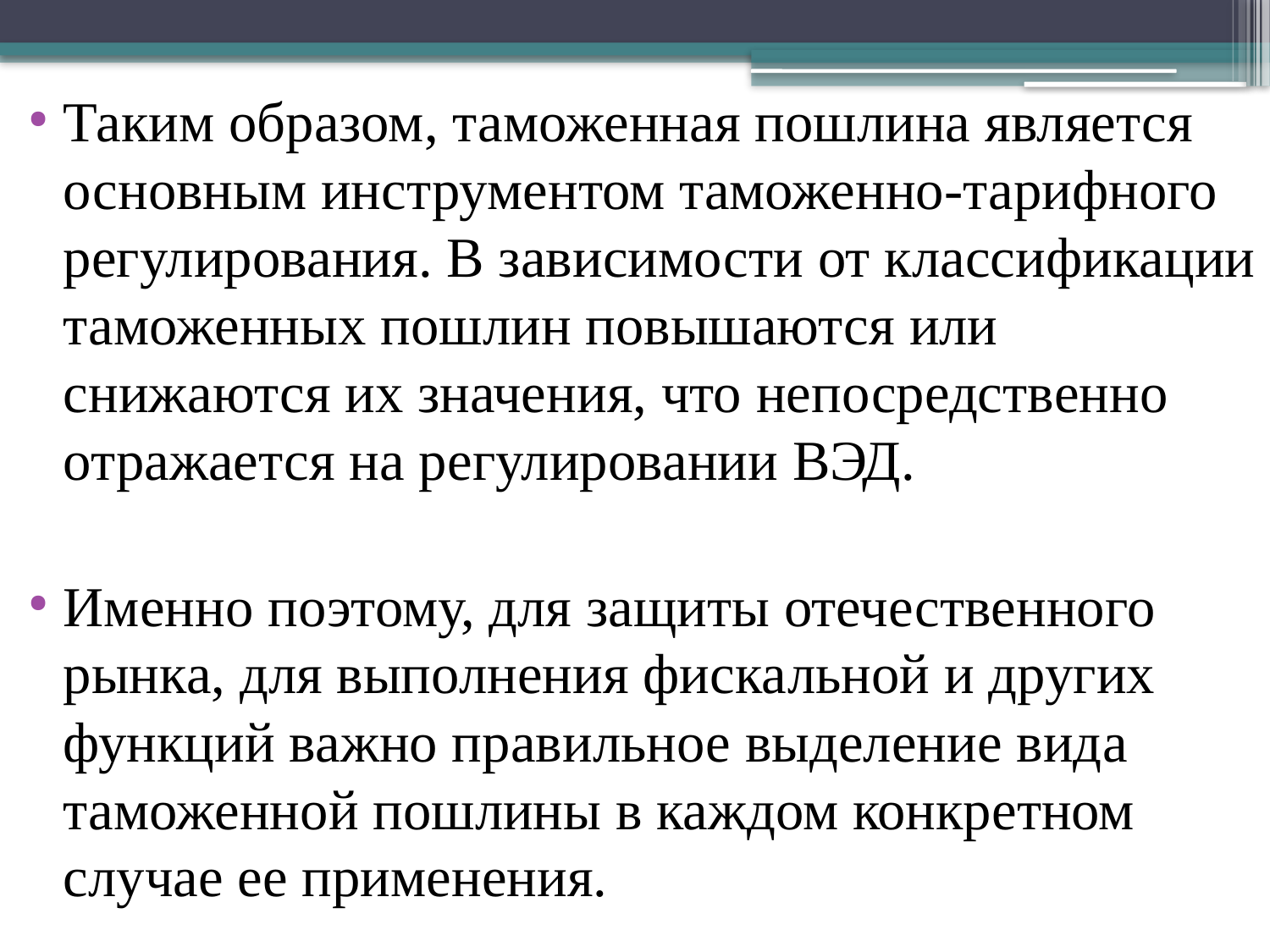

Таким образом, таможенная пошлина является основным инструментом таможенно-тарифного регулирования. В зависимости от классификации таможенных пошлин повышаются или снижаются их значения, что непосредственно отражается на регулировании ВЭД.

Именно поэтому, для защиты отечественного рынка, для выполнения фискальной и других функций важно правильное выделение вида таможенной пошлины в каждом конкретном случае ее применения.